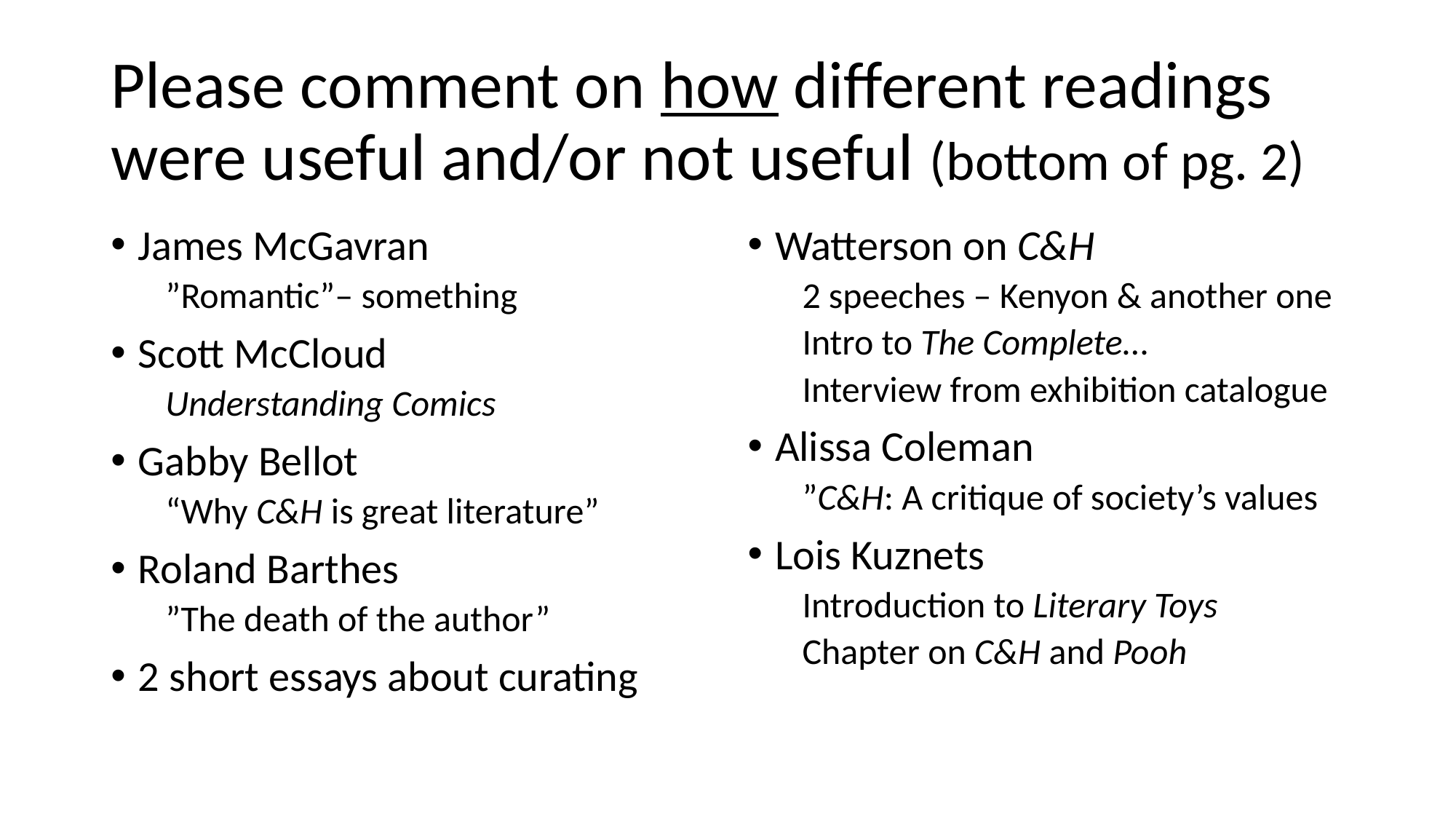

# Please comment on how different readings were useful and/or not useful (bottom of pg. 2)
James McGavran
”Romantic”– something
Scott McCloud
Understanding Comics
Gabby Bellot
“Why C&H is great literature”
Roland Barthes
”The death of the author”
2 short essays about curating

Watterson on C&H
2 speeches – Kenyon & another one
Intro to The Complete…
Interview from exhibition catalogue
Alissa Coleman
”C&H: A critique of society’s values
Lois Kuznets
Introduction to Literary Toys
Chapter on C&H and Pooh